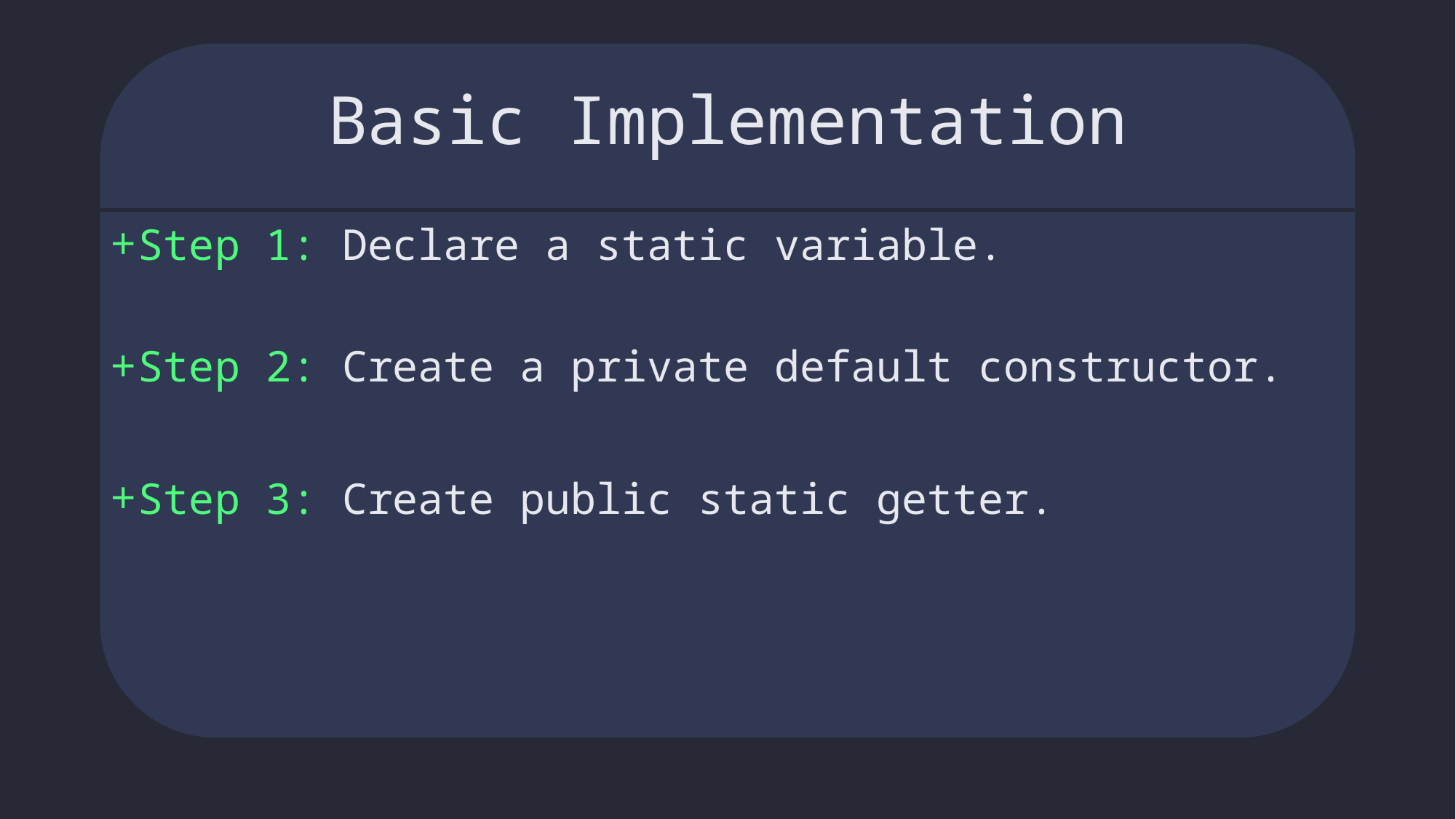

# Basic Implementation
Step 1: Declare a static variable.

Step 2: Create a private default constructor.

Step 3: Create public static getter.